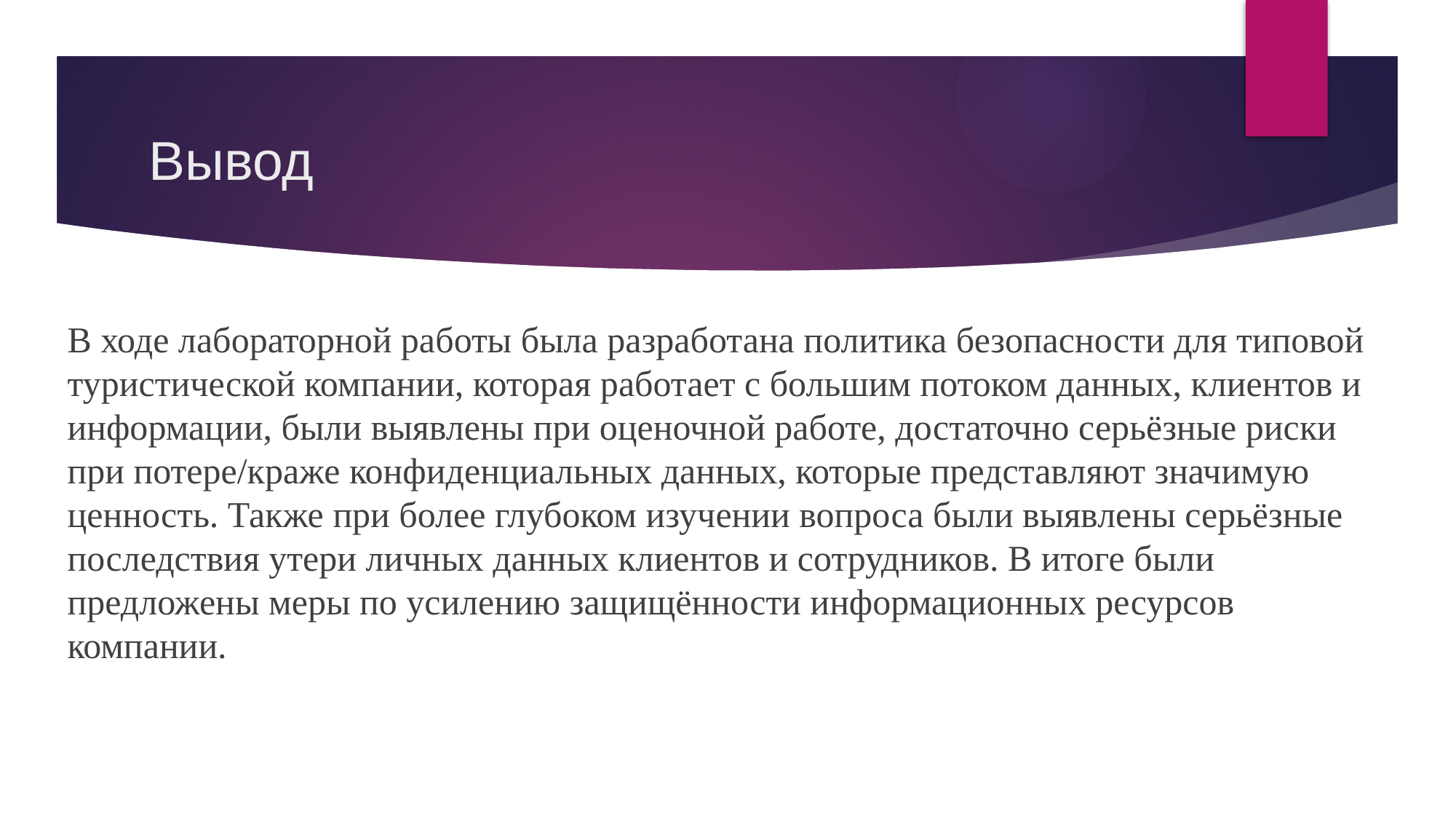

# Вывод
В ходе лабораторной работы была разработана политика безопасности для типовой туристической компании, которая работает с большим потоком данных, клиентов и информации, были выявлены при оценочной работе, достаточно серьёзные риски при потере/краже конфиденциальных данных, которые представляют значимую ценность. Также при более глубоком изучении вопроса были выявлены серьёзные последствия утери личных данных клиентов и сотрудников. В итоге были предложены меры по усилению защищённости информационных ресурсов компании.